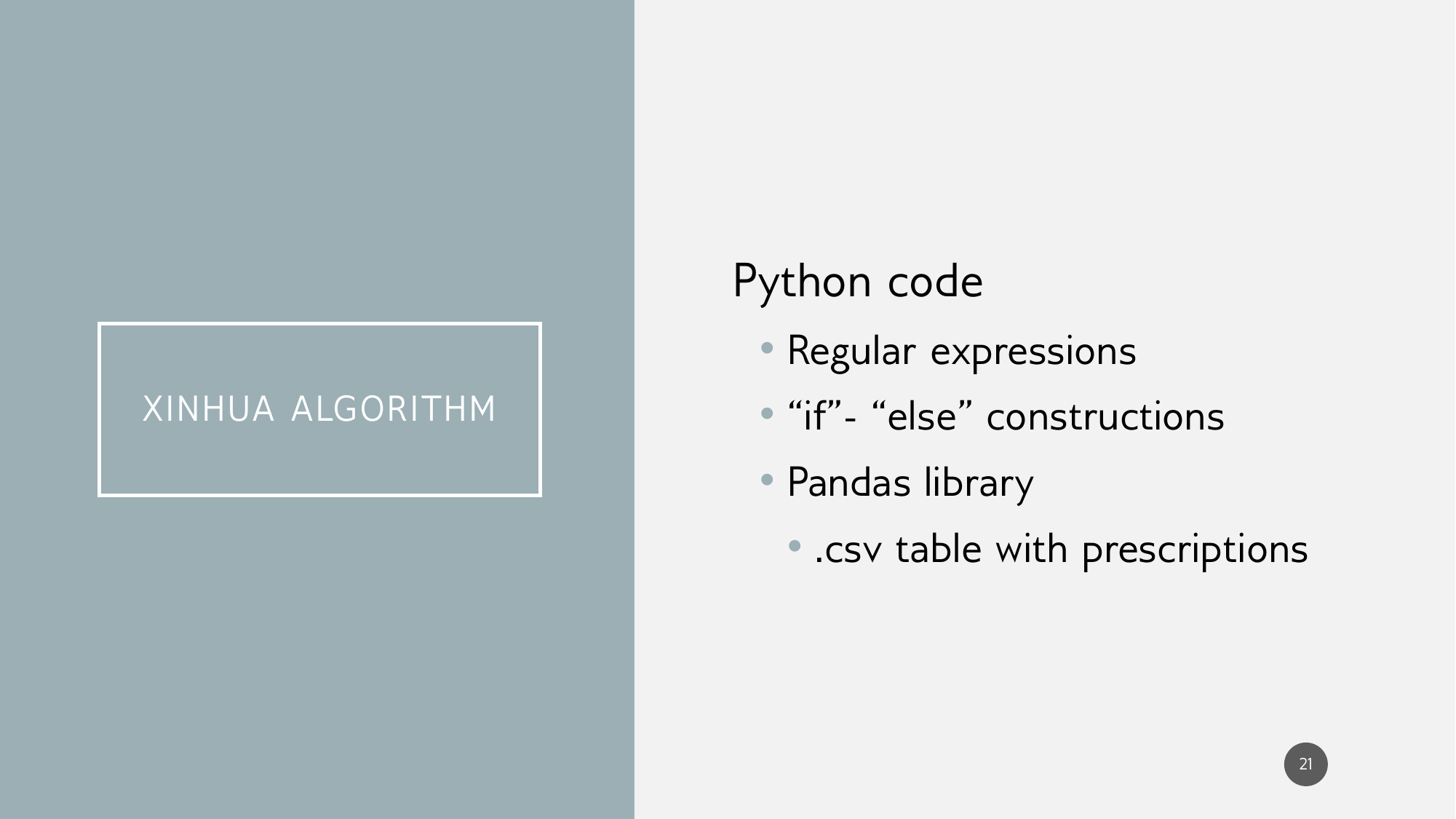

Python code
Regular expressions
“if”- “else” constructions
Pandas library
.csv table with prescriptions
# Xinhua Algorithm
21